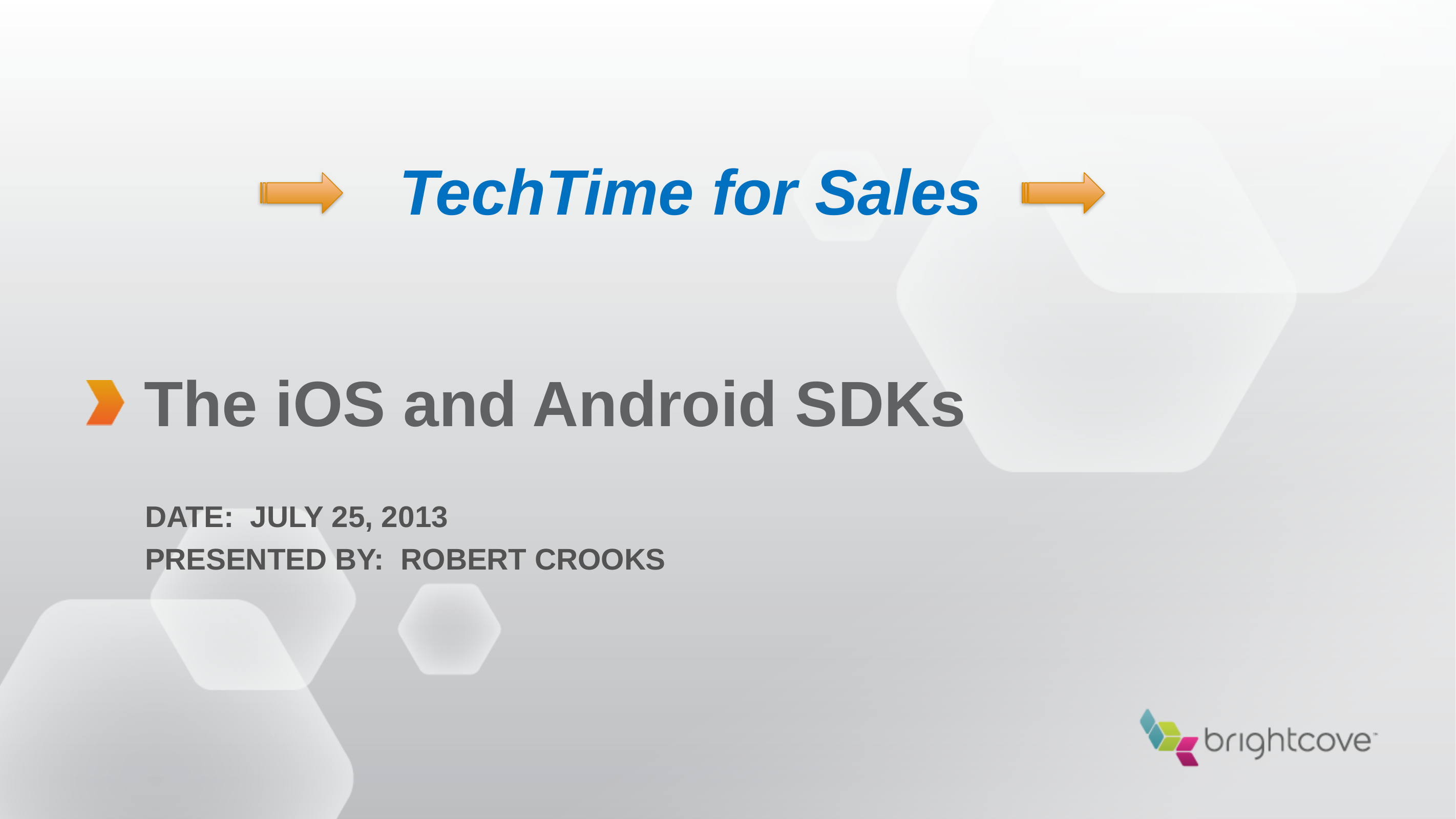

TechTime for Sales

# The iOS and Android SDKs

Date:  July 25, 2013
Presented by:  Robert Crooks